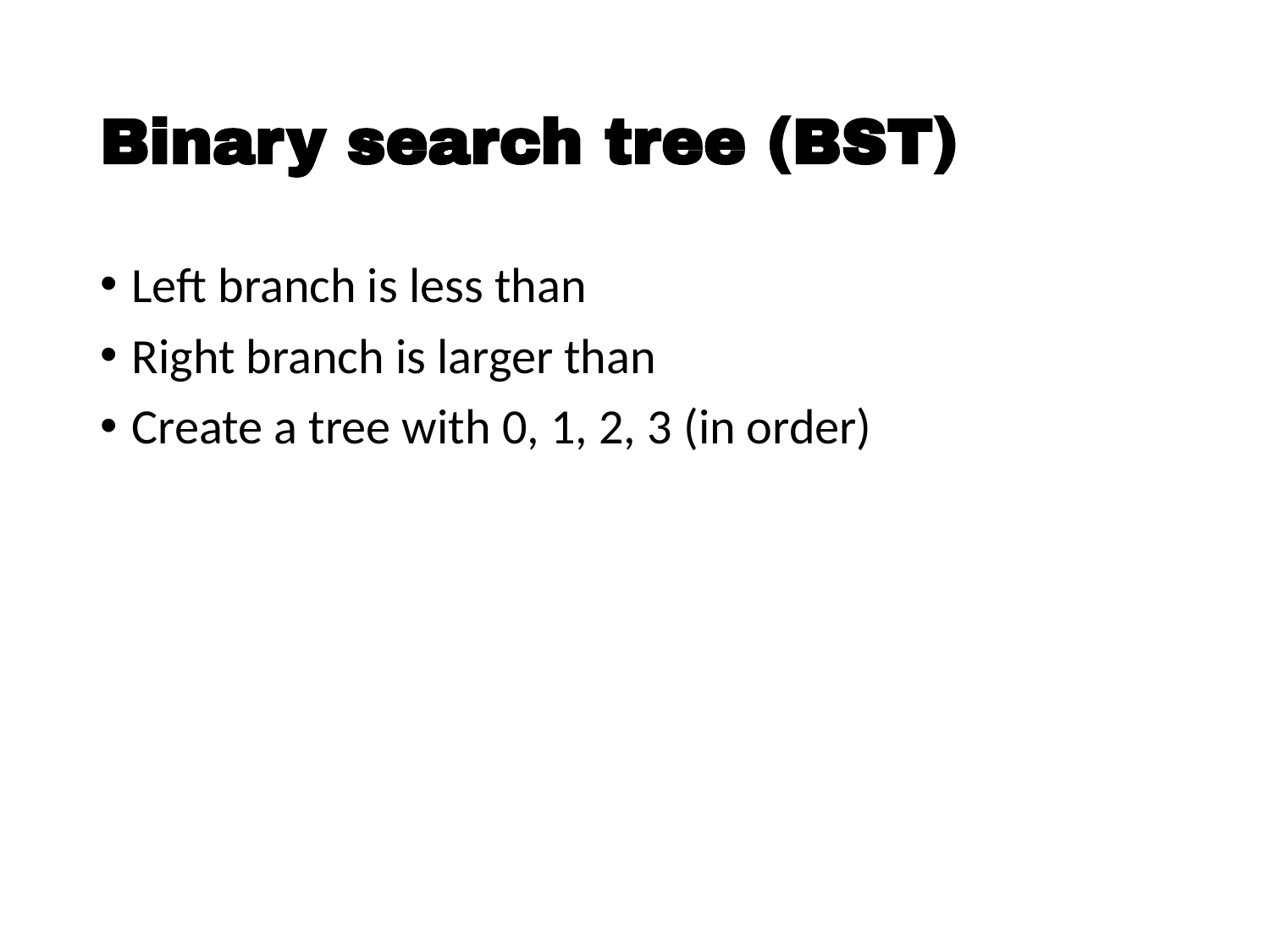

# Binary search tree (BST)
Left branch is less than
Right branch is larger than
Create a tree with 0, 1, 2, 3 (in order)